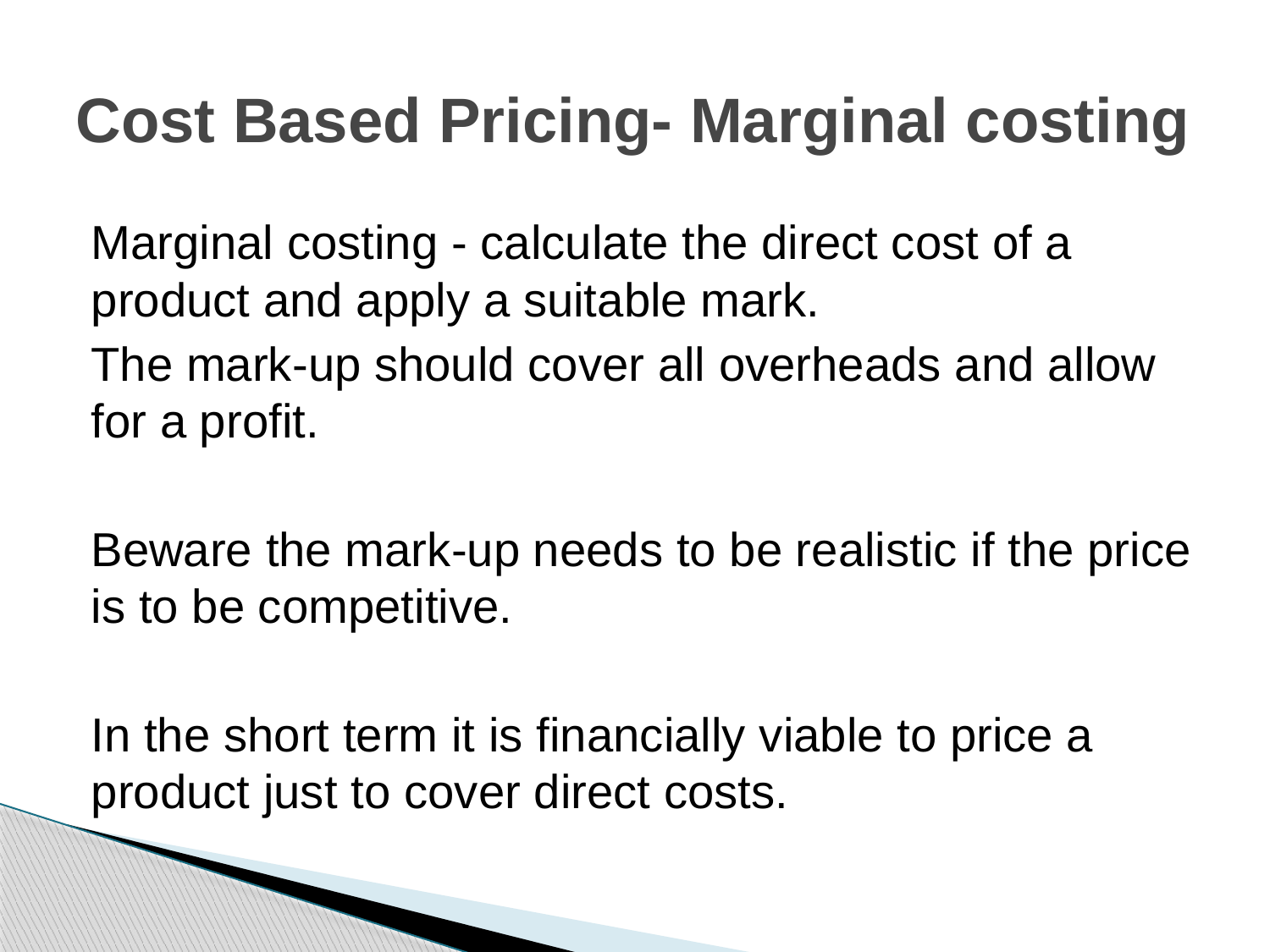

# Cost Based Pricing- Marginal costing
Marginal costing - calculate the direct cost of a product and apply a suitable mark.
The mark-up should cover all overheads and allow for a profit.

Beware the mark-up needs to be realistic if the price is to be competitive.

In the short term it is financially viable to price a product just to cover direct costs.